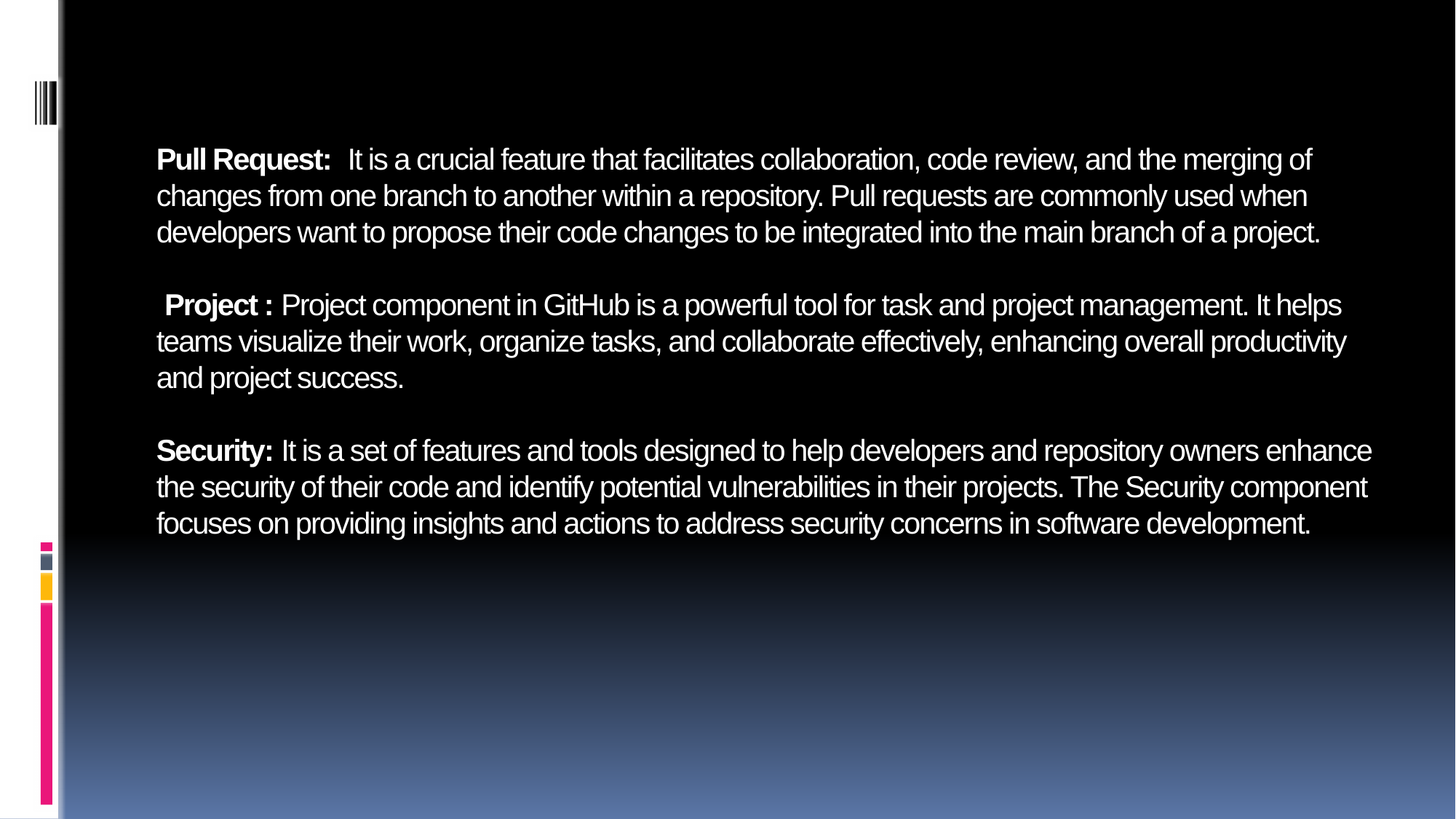

# Pull Request:  It is a crucial feature that facilitates collaboration, code review, and the merging of changes from one branch to another within a repository. Pull requests are commonly used when developers want to propose their code changes to be integrated into the main branch of a project. Project : Project component in GitHub is a powerful tool for task and project management. It helps teams visualize their work, organize tasks, and collaborate effectively, enhancing overall productivity and project success. Security: It is a set of features and tools designed to help developers and repository owners enhance the security of their code and identify potential vulnerabilities in their projects. The Security component focuses on providing insights and actions to address security concerns in software development.